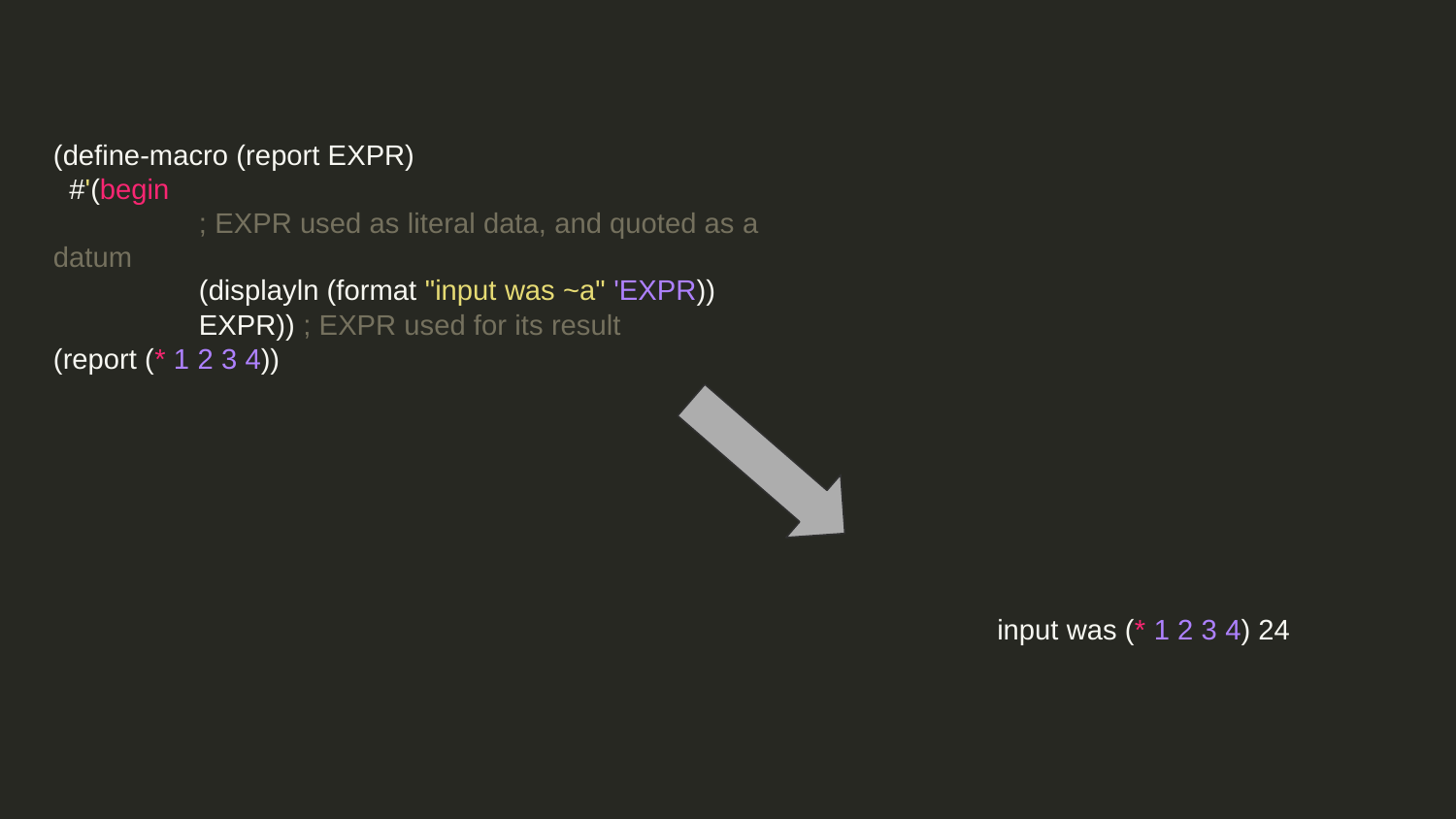

(define-macro (report EXPR)
  #'(begin
  	; EXPR used as literal data, and quoted as a datum
  	(displayln (format "input was ~a" 'EXPR))
  	EXPR)) ; EXPR used for its result
(report (* 1 2 3 4))

input was (* 1 2 3 4) 24